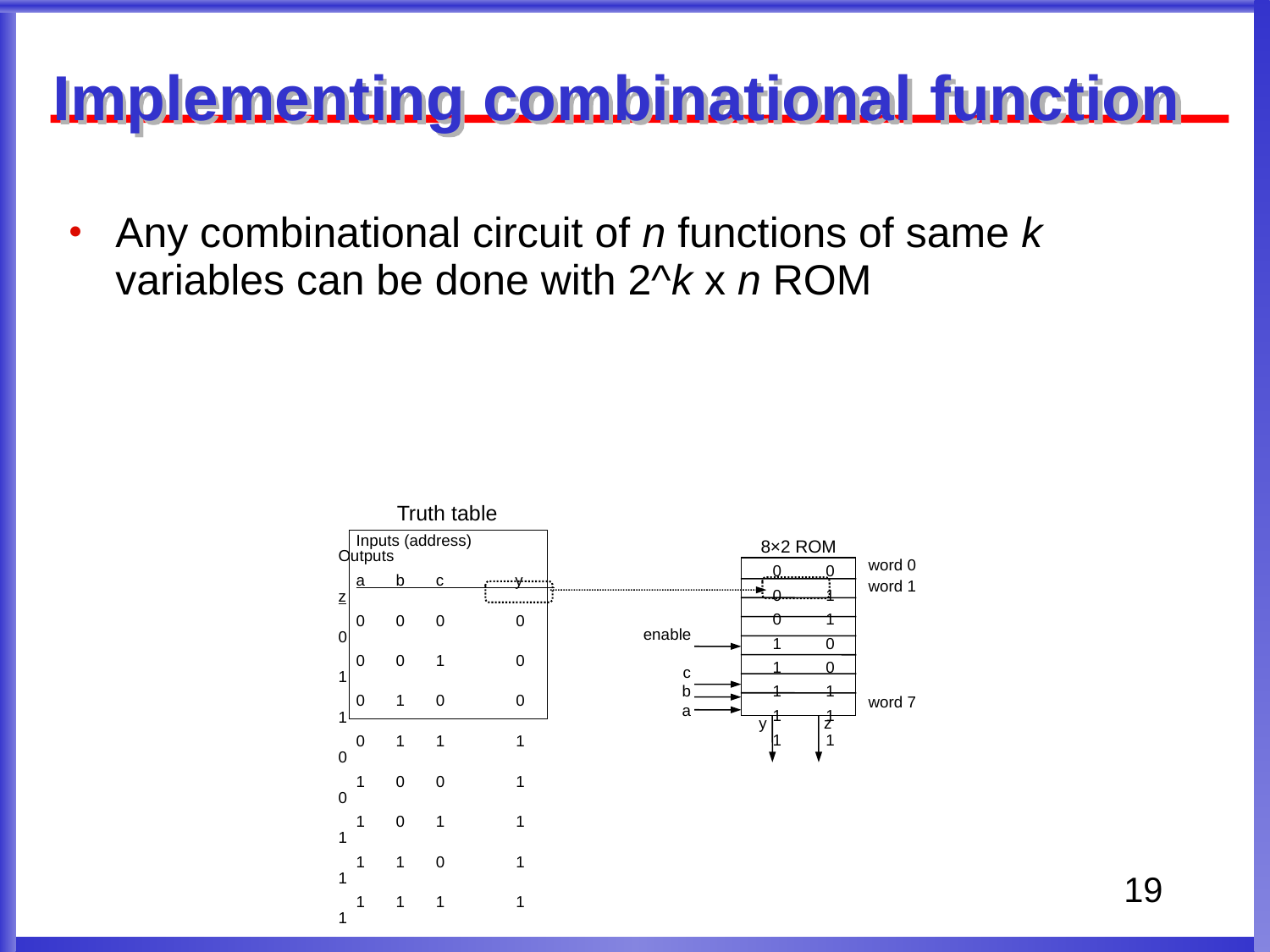

Implementing combinational function
Any combinational circuit of n functions of same k variables can be done with 2^k x n ROM
Truth table
    Inputs (address)          Outputs
    a       b       c                y        z
    0       0       0                0       0
    0       0       1                0       1
    0       1       0                0       1
    0       1       1                1       0
    1       0       0                1       0
    1       0       1                1       1
    1       1       0                1       1
    1       1       1                1       1

8×2 ROM
       0          0
       0          1
       0          1
       1          0
       1          0
       1          1
       1          1
       1          1

word 0

word 1

enable

c

b

word 7

a

y

z

19